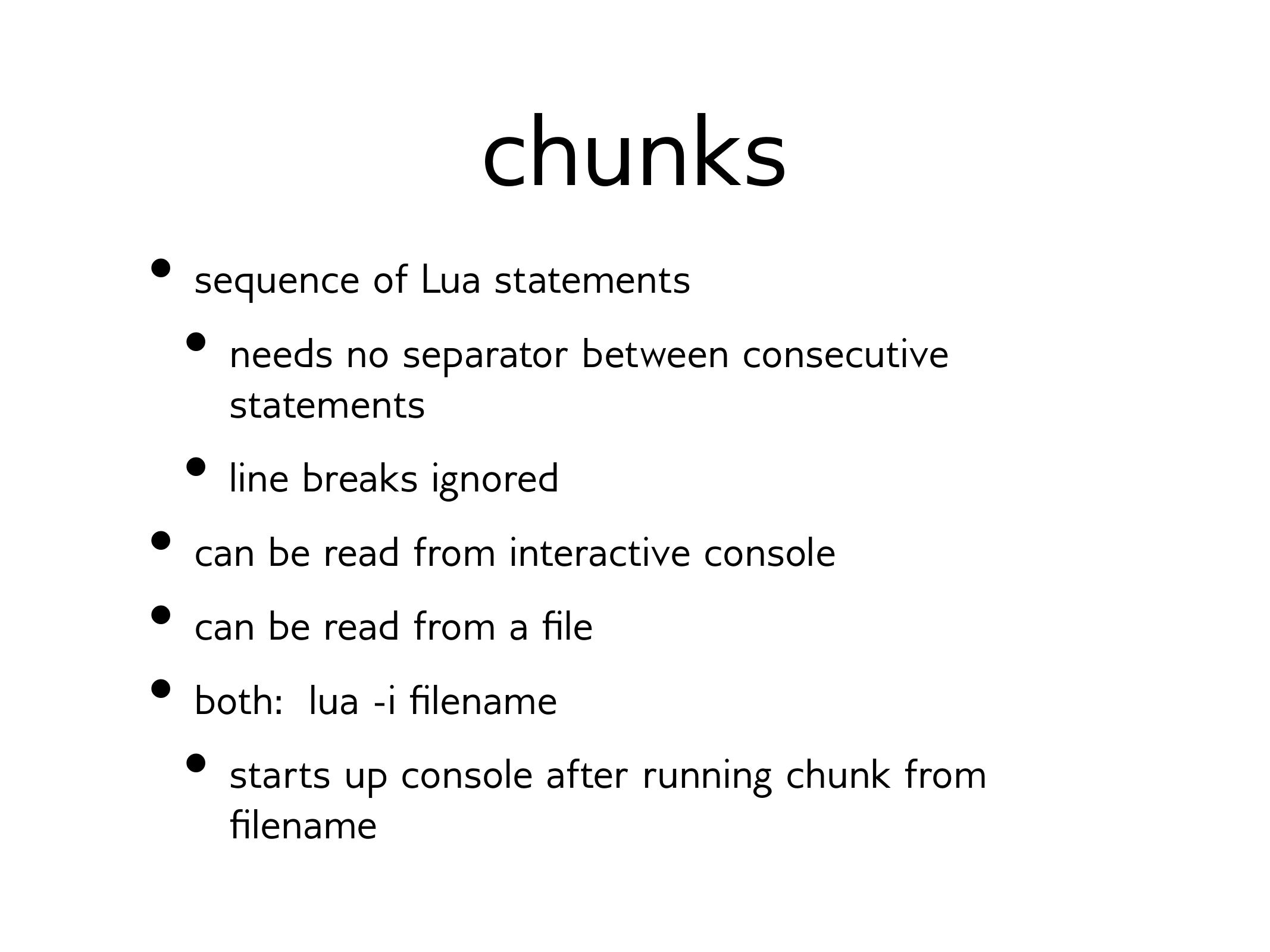

# chunks
sequence of Lua statements
needs no separator between consecutive statements
line breaks ignored
can be read from interactive console
can be read from a file
both:  lua -i filename
starts up console after running chunk from filename